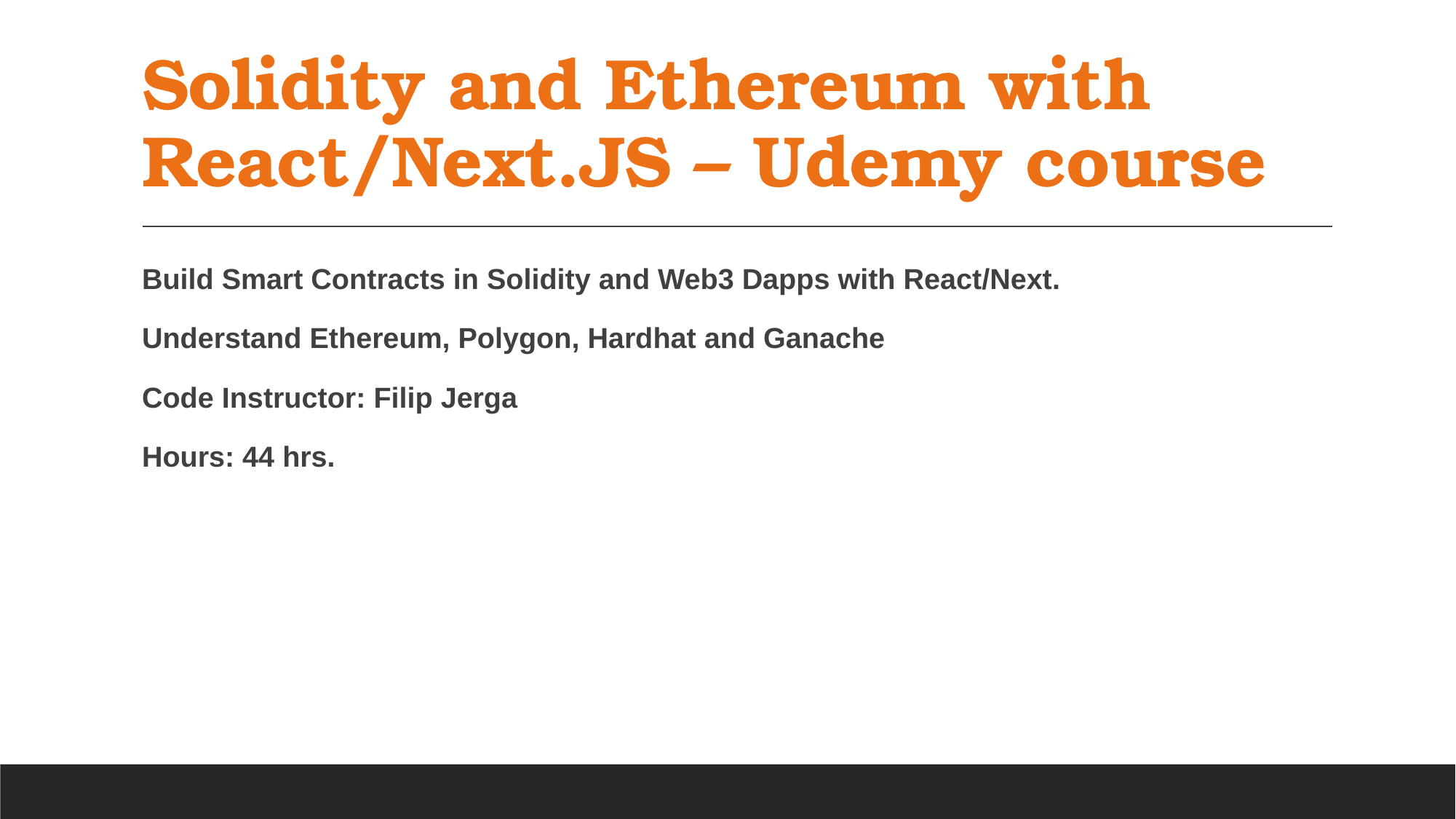

# Solidity and Ethereum with React/Next.JS – Udemy course
Build Smart Contracts in Solidity and Web3 Dapps with React/Next.
Understand Ethereum, Polygon, Hardhat and Ganache
Code Instructor: Filip Jerga
Hours: 44 hrs.